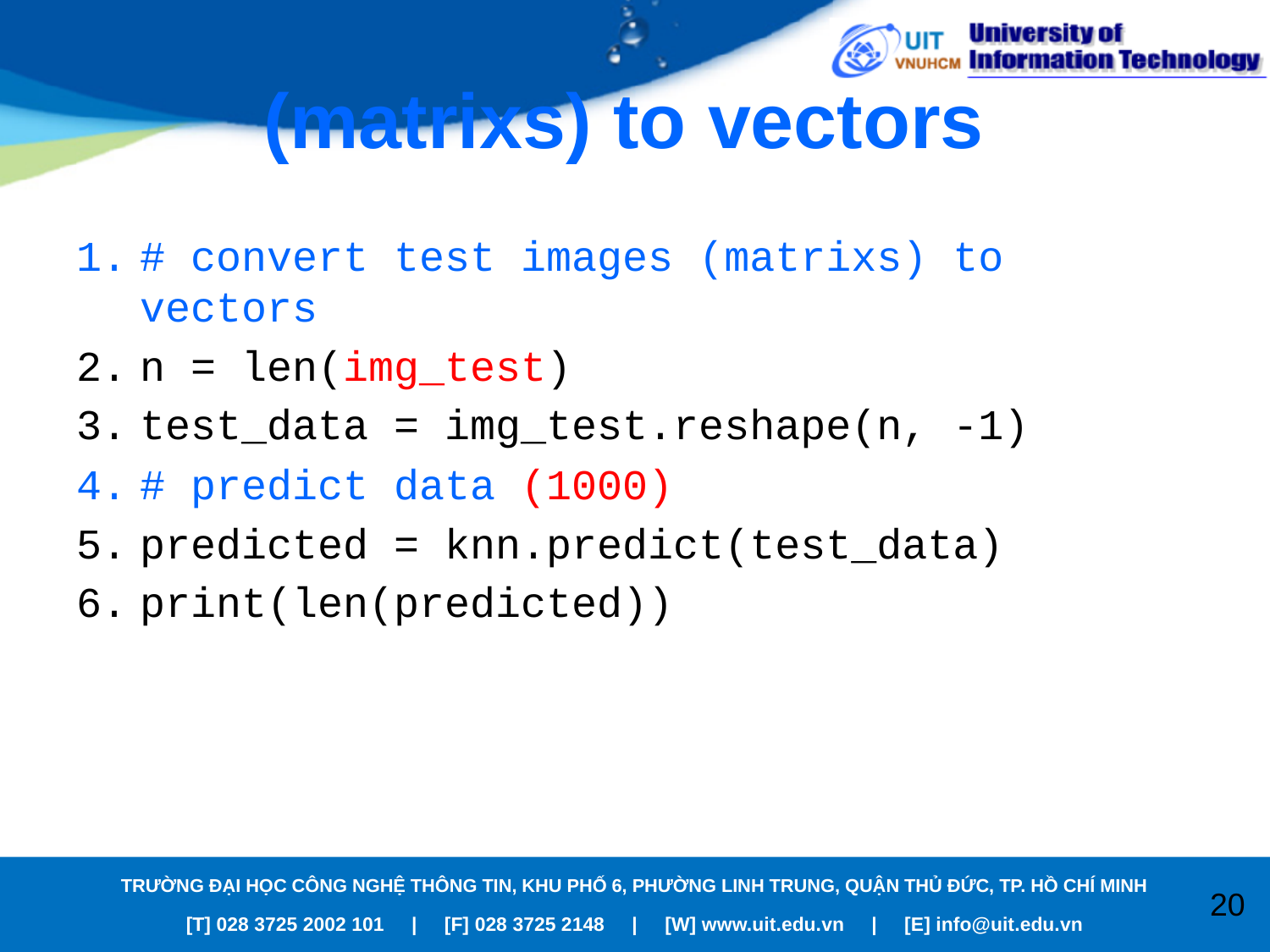

# (matrixs) to vectors
# convert test images (matrixs) to vectors
n = len(img_test)
test_data = img_test.reshape(n, -1)
# predict data (1000)
predicted = knn.predict(test_data)
print(len(predicted))